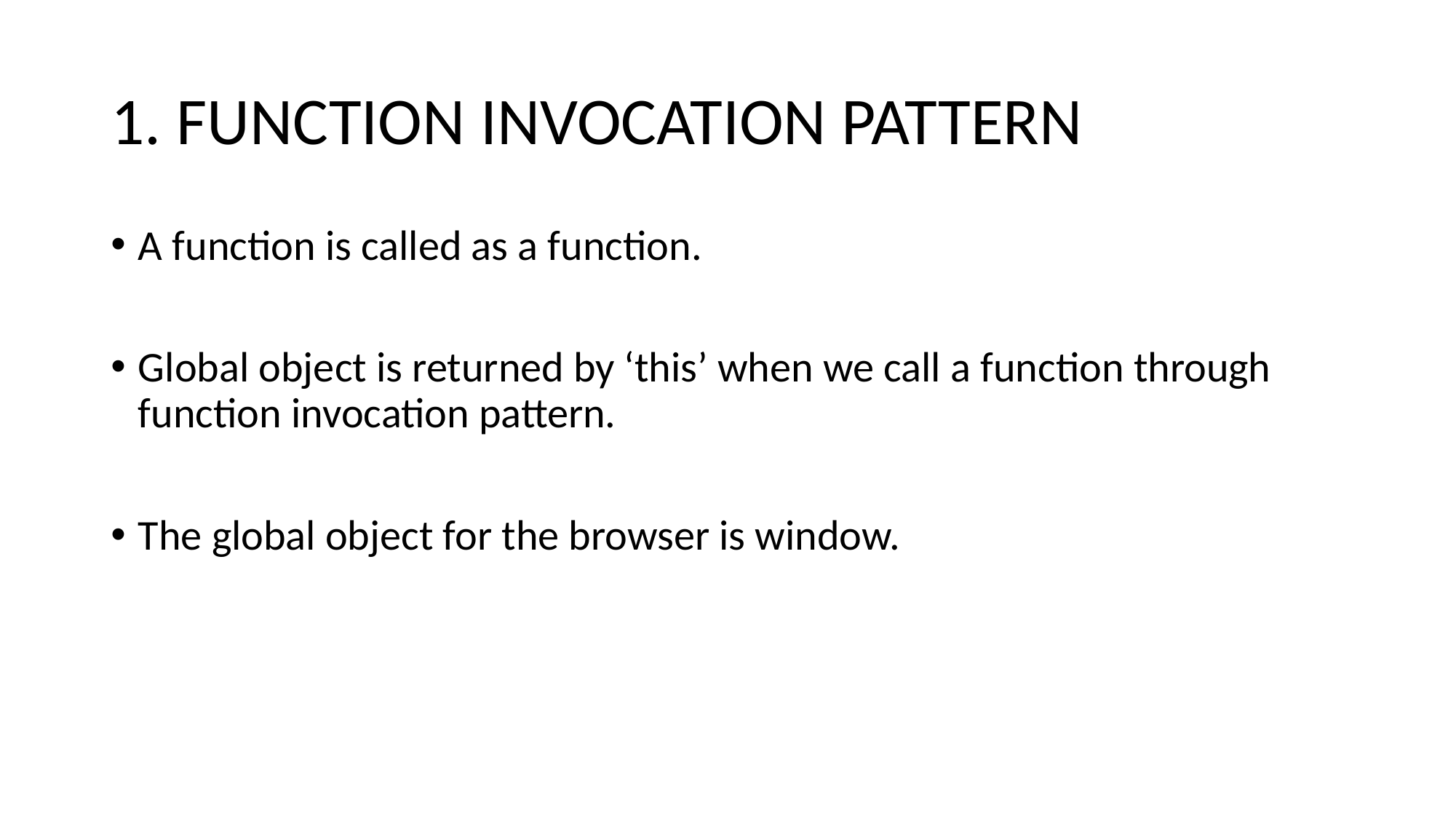

# 1. FUNCTION INVOCATION PATTERN
A function is called as a function.

Global object is returned by ‘this’ when we call a function through function invocation pattern.

The global object for the browser is window.